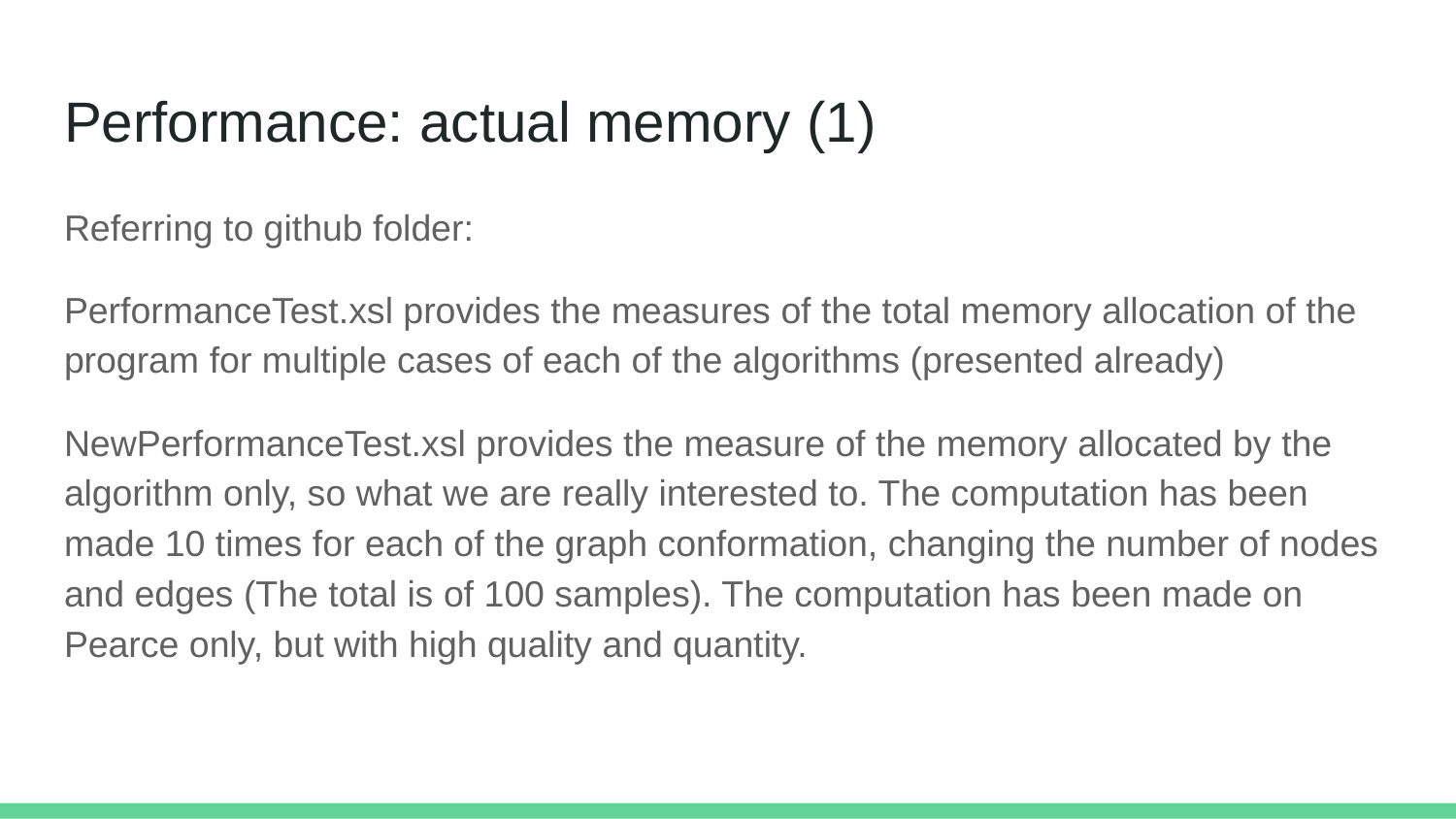

# Performance: actual memory (1)
Referring to github folder:
PerformanceTest.xsl provides the measures of the total memory allocation of the program for multiple cases of each of the algorithms (presented already)
NewPerformanceTest.xsl provides the measure of the memory allocated by the algorithm only, so what we are really interested to. The computation has been made 10 times for each of the graph conformation, changing the number of nodes and edges (The total is of 100 samples). The computation has been made on Pearce only, but with high quality and quantity.